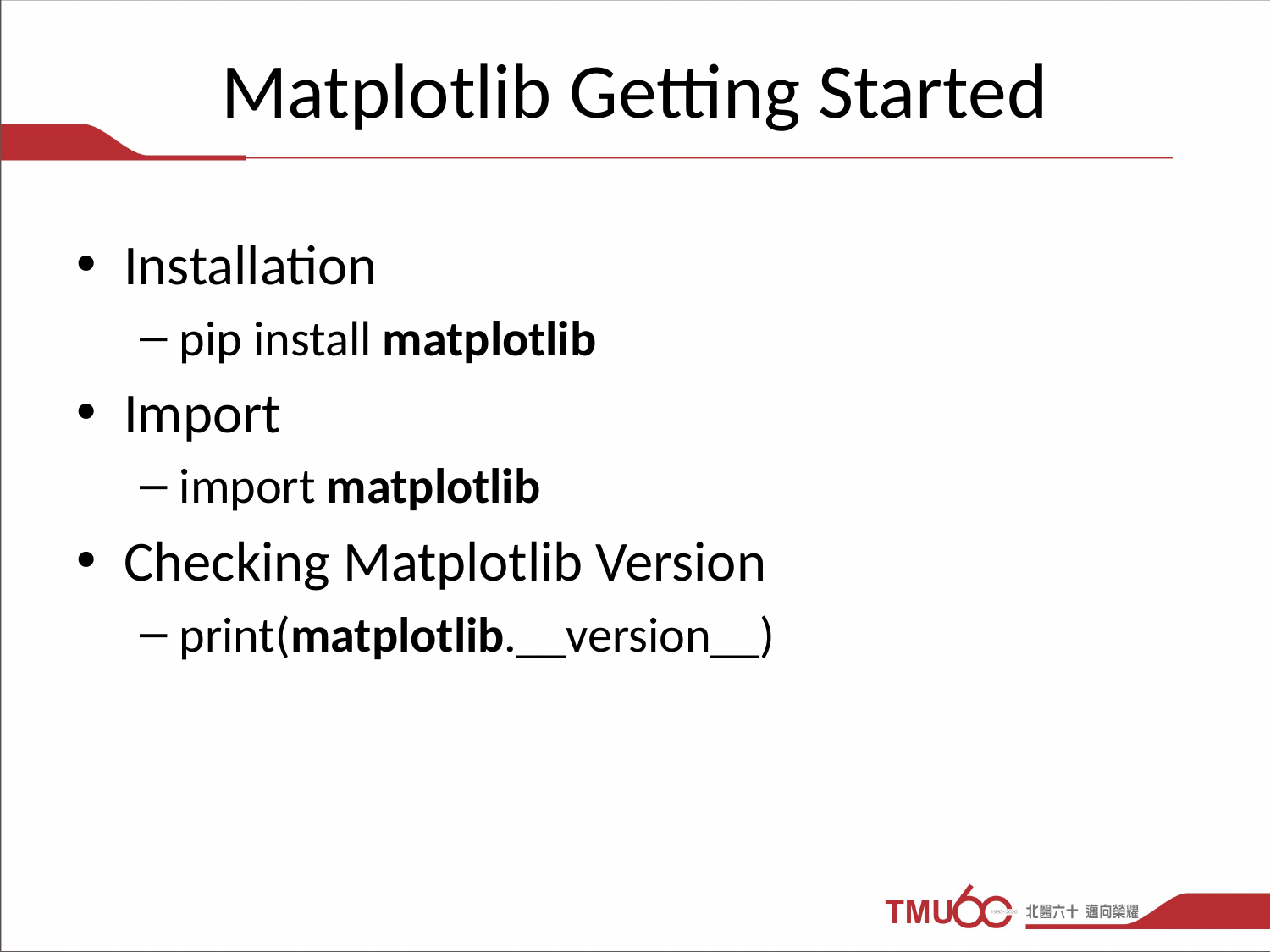

# Matplotlib Getting Started
Installation
pip install matplotlib
Import
import matplotlib
Checking Matplotlib Version
print(matplotlib.__version__)